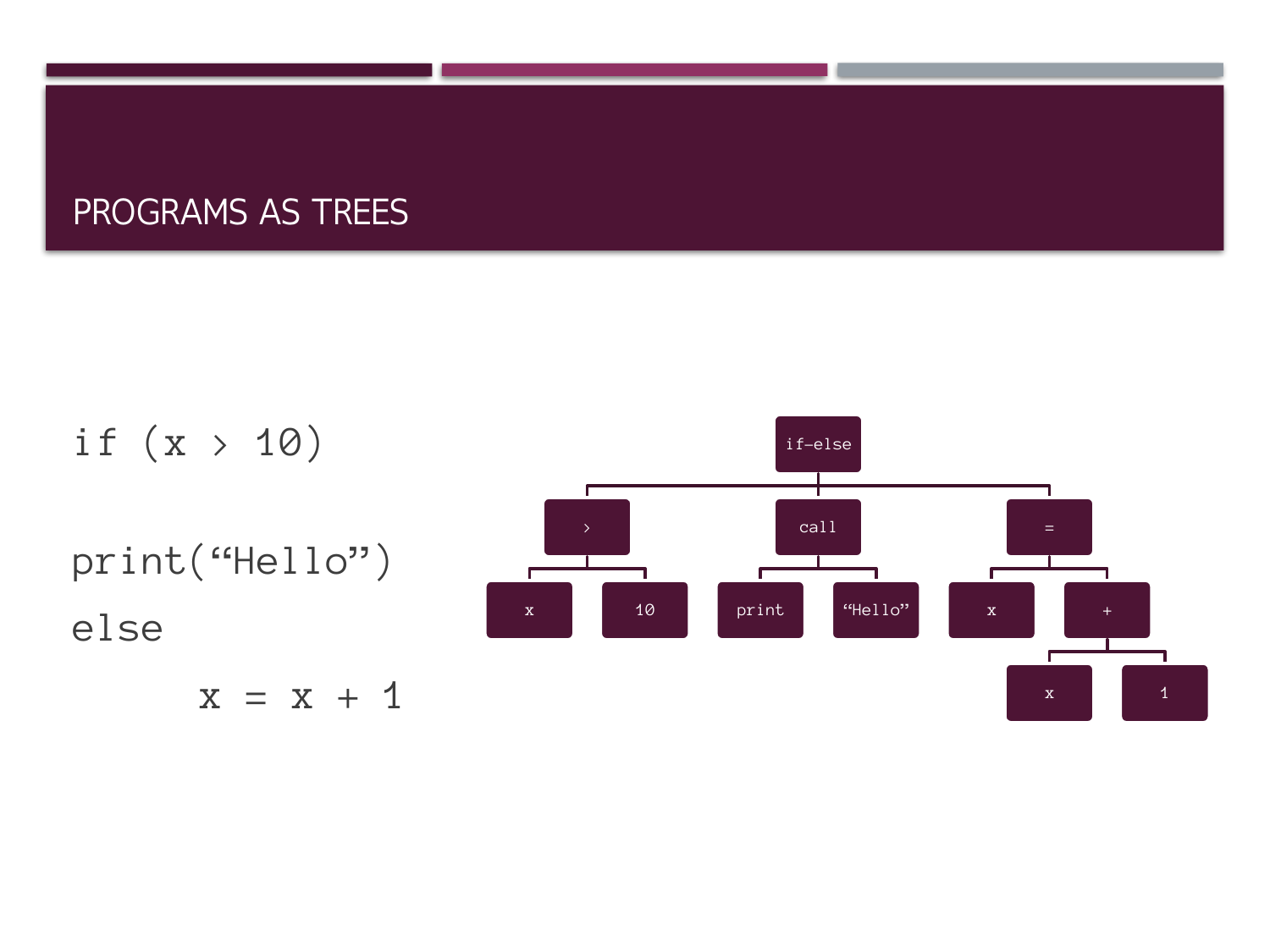

# Programs as trees
if (x > 10)
	print(“Hello”)
else
	x = x + 1
if-else
>
x
10
call
print
“Hello”
=
x
+
x
1